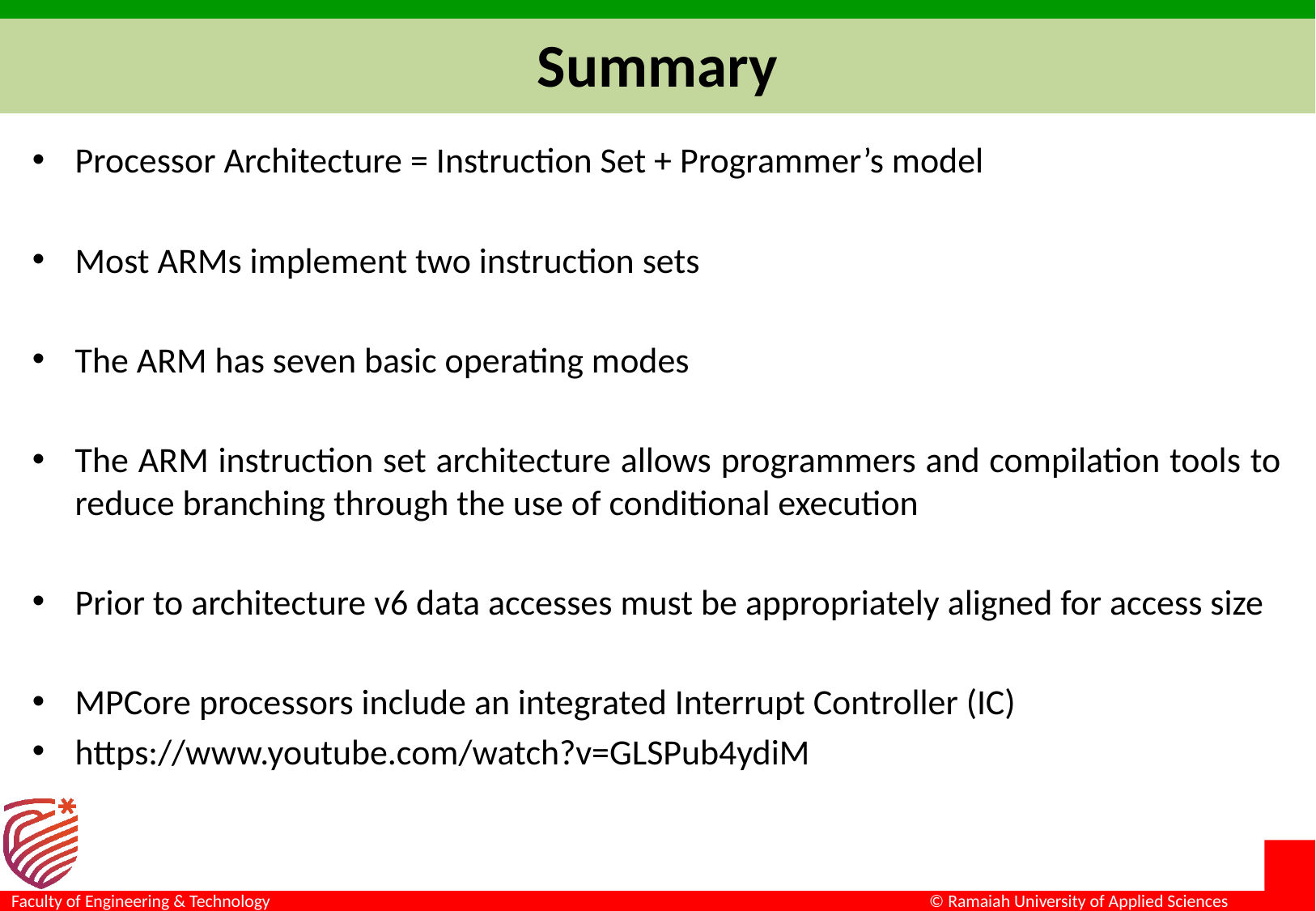

# Summary
Processor Architecture = Instruction Set + Programmer’s model

Most ARMs implement two instruction sets

The ARM has seven basic operating modes

The ARM instruction set architecture allows programmers and compilation tools to reduce branching through the use of conditional execution

Prior to architecture v6 data accesses must be appropriately aligned for access size

MPCore processors include an integrated Interrupt Controller (IC)
https://www.youtube.com/watch?v=GLSPub4ydiM